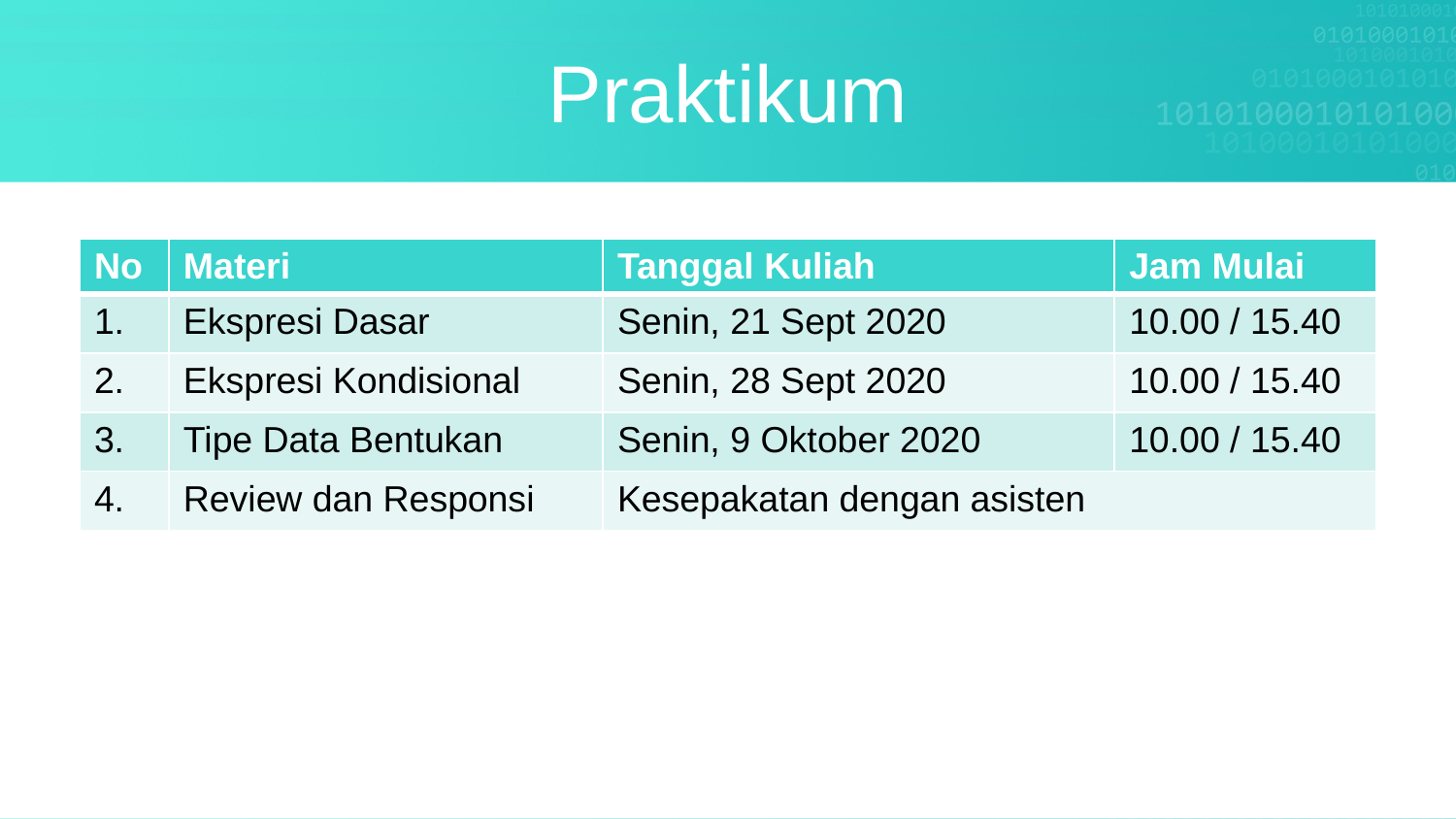

Praktikum

| No | Materi | Tanggal Kuliah | Jam Mulai |
| --- | --- | --- | --- |
| 1. | Ekspresi Dasar | Senin, 21 Sept 2020 | 10.00 / 15.40 |
| 2. | Ekspresi Kondisional | Senin, 28 Sept 2020 | 10.00 / 15.40 |
| 3. | Tipe Data Bentukan | Senin, 9 Oktober 2020 | 10.00 / 15.40 |
| 4. | Review dan Responsi | Kesepakatan dengan asisten |  |